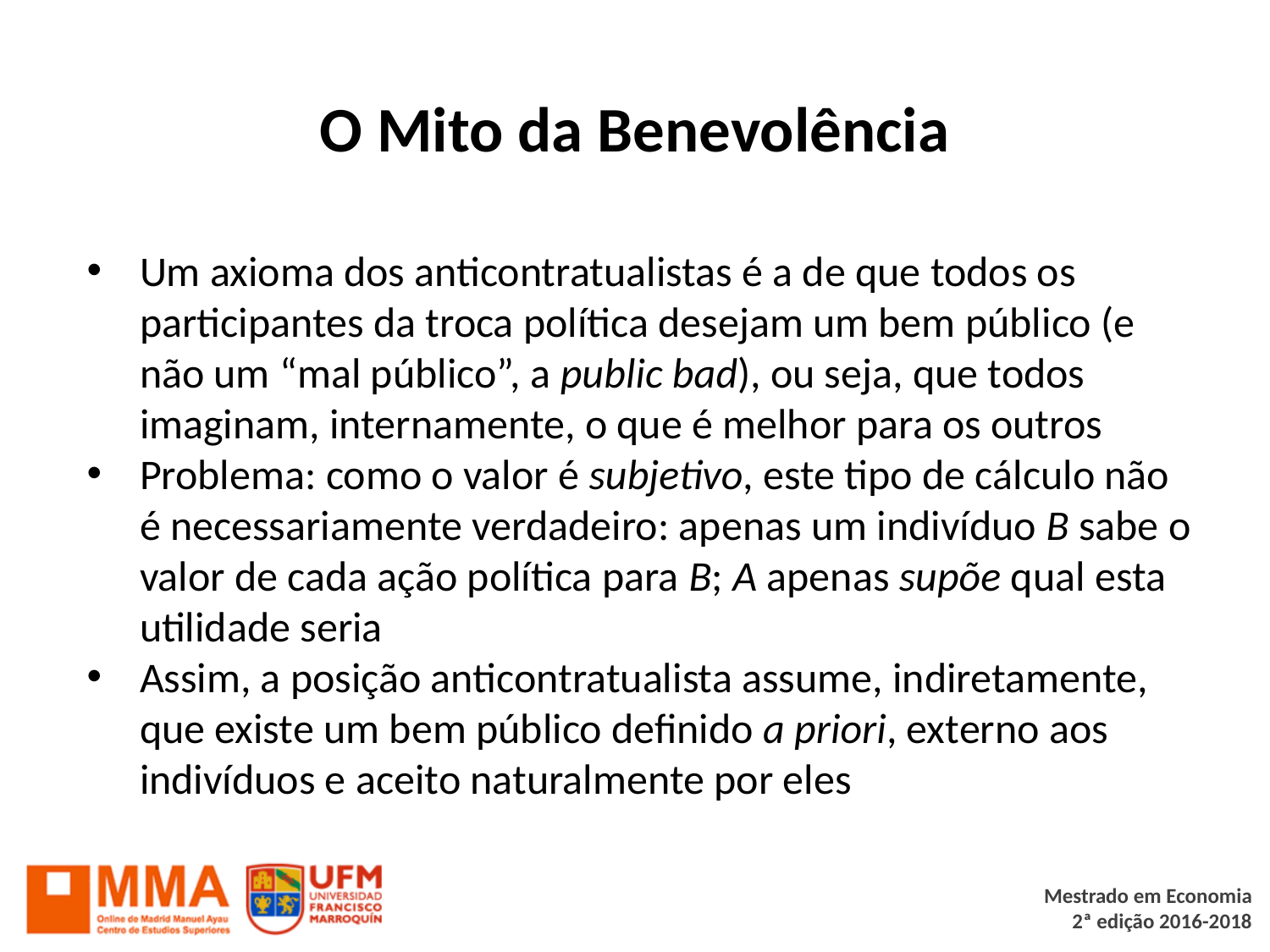

# O Mito da Benevolência
Um axioma dos anticontratualistas é a de que todos os participantes da troca política desejam um bem público (e não um “mal público”, a public bad), ou seja, que todos imaginam, internamente, o que é melhor para os outros
Problema: como o valor é subjetivo, este tipo de cálculo não é necessariamente verdadeiro: apenas um indivíduo B sabe o valor de cada ação política para B; A apenas supõe qual esta utilidade seria
Assim, a posição anticontratualista assume, indiretamente, que existe um bem público definido a priori, externo aos indivíduos e aceito naturalmente por eles